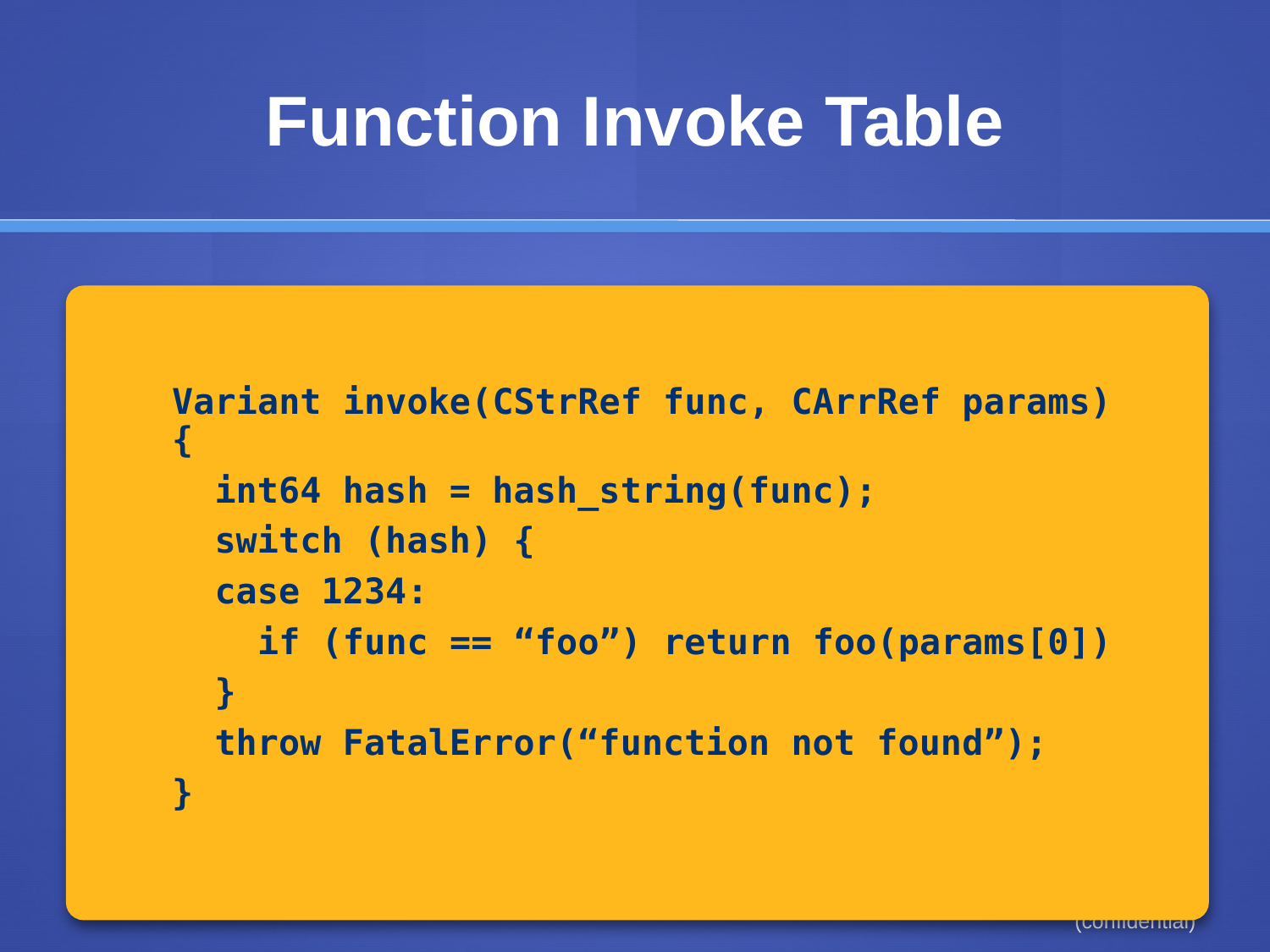

# Function Invoke Table

Variant invoke(CStrRef func, CArrRef params) {
  int64 hash = hash_string(func);
  switch (hash) {
  case 1234:
    if (func == “foo”) return foo(params[0])
  }
  throw FatalError(“function not found”);
}
Facebook 2010 (confidential)